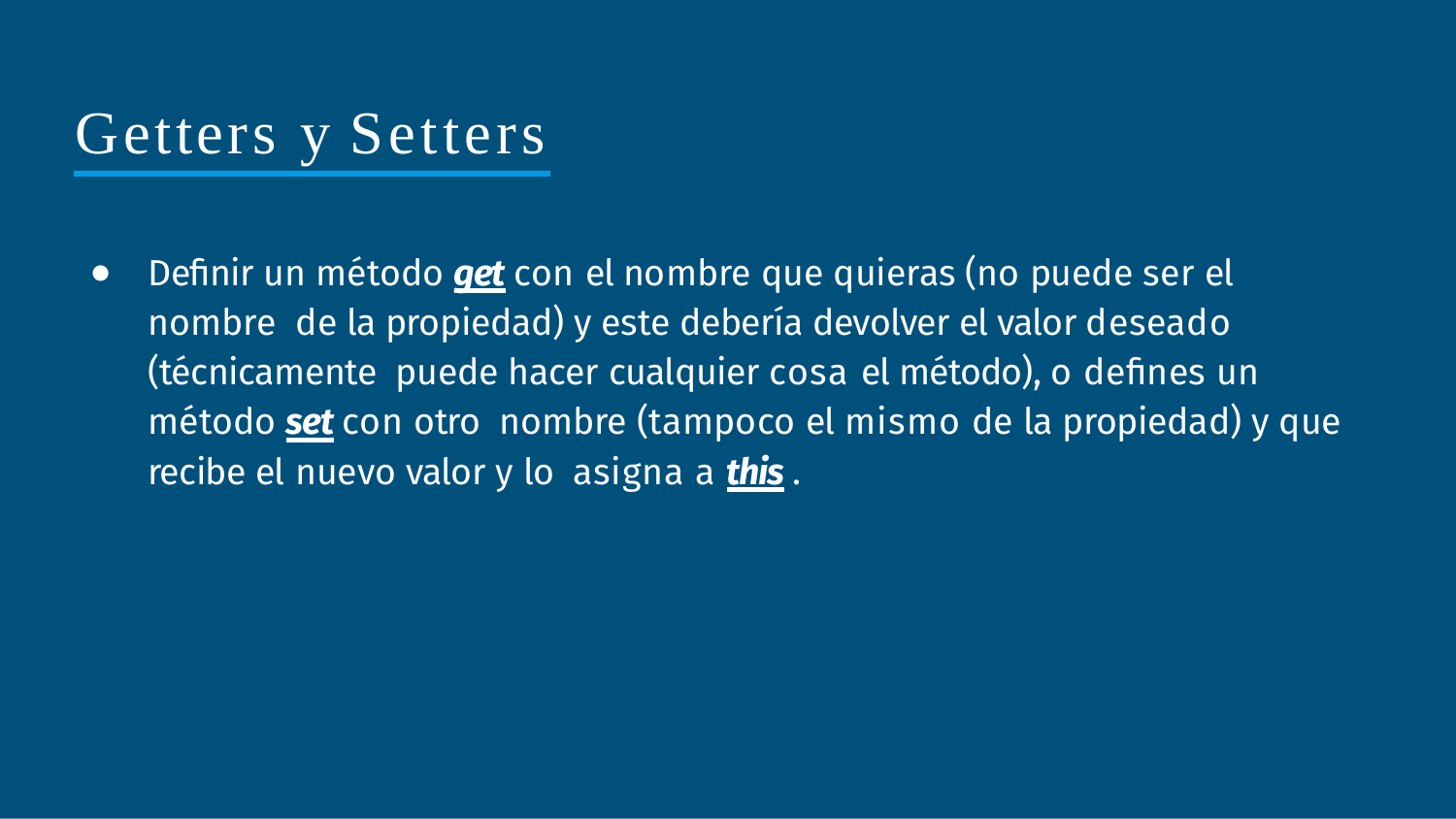

# Getters y Setters

Deﬁnir un método get con el nombre que quieras (no puede ser el nombre  de la propiedad) y este debería devolver el valor deseado (técnicamente  puede hacer cualquier cosa el método), o deﬁnes un método set con otro  nombre (tampoco el mismo de la propiedad) y que recibe el nuevo valor y lo  asigna a this .